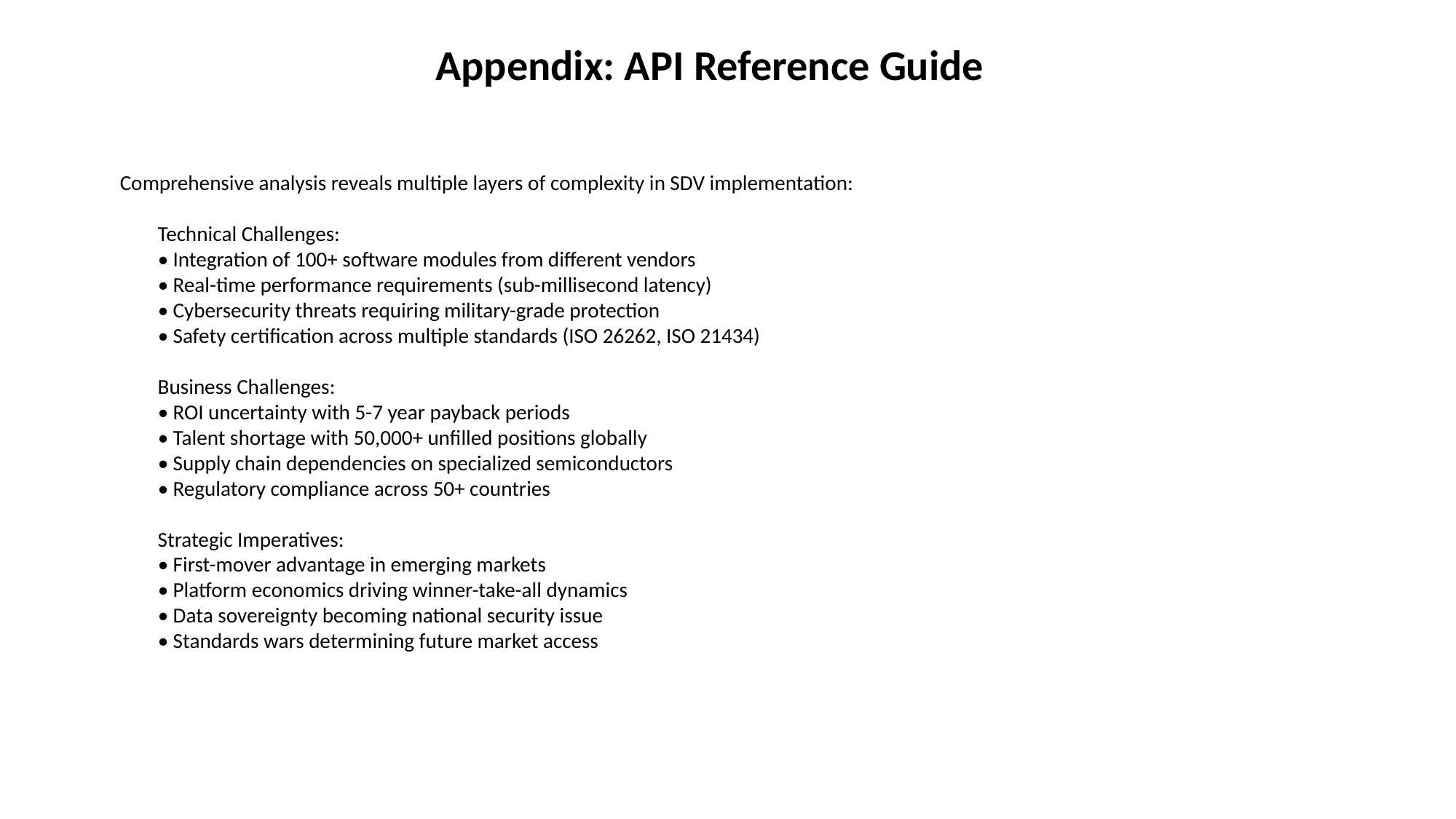

Appendix: API Reference Guide
#
Comprehensive analysis reveals multiple layers of complexity in SDV implementation:

        Technical Challenges:
        • Integration of 100+ software modules from different vendors
        • Real-time performance requirements (sub-millisecond latency)
        • Cybersecurity threats requiring military-grade protection
        • Safety certification across multiple standards (ISO 26262, ISO 21434)

        Business Challenges:
        • ROI uncertainty with 5-7 year payback periods
        • Talent shortage with 50,000+ unfilled positions globally
        • Supply chain dependencies on specialized semiconductors
        • Regulatory compliance across 50+ countries

        Strategic Imperatives:
        • First-mover advantage in emerging markets
        • Platform economics driving winner-take-all dynamics
        • Data sovereignty becoming national security issue
        • Standards wars determining future market access